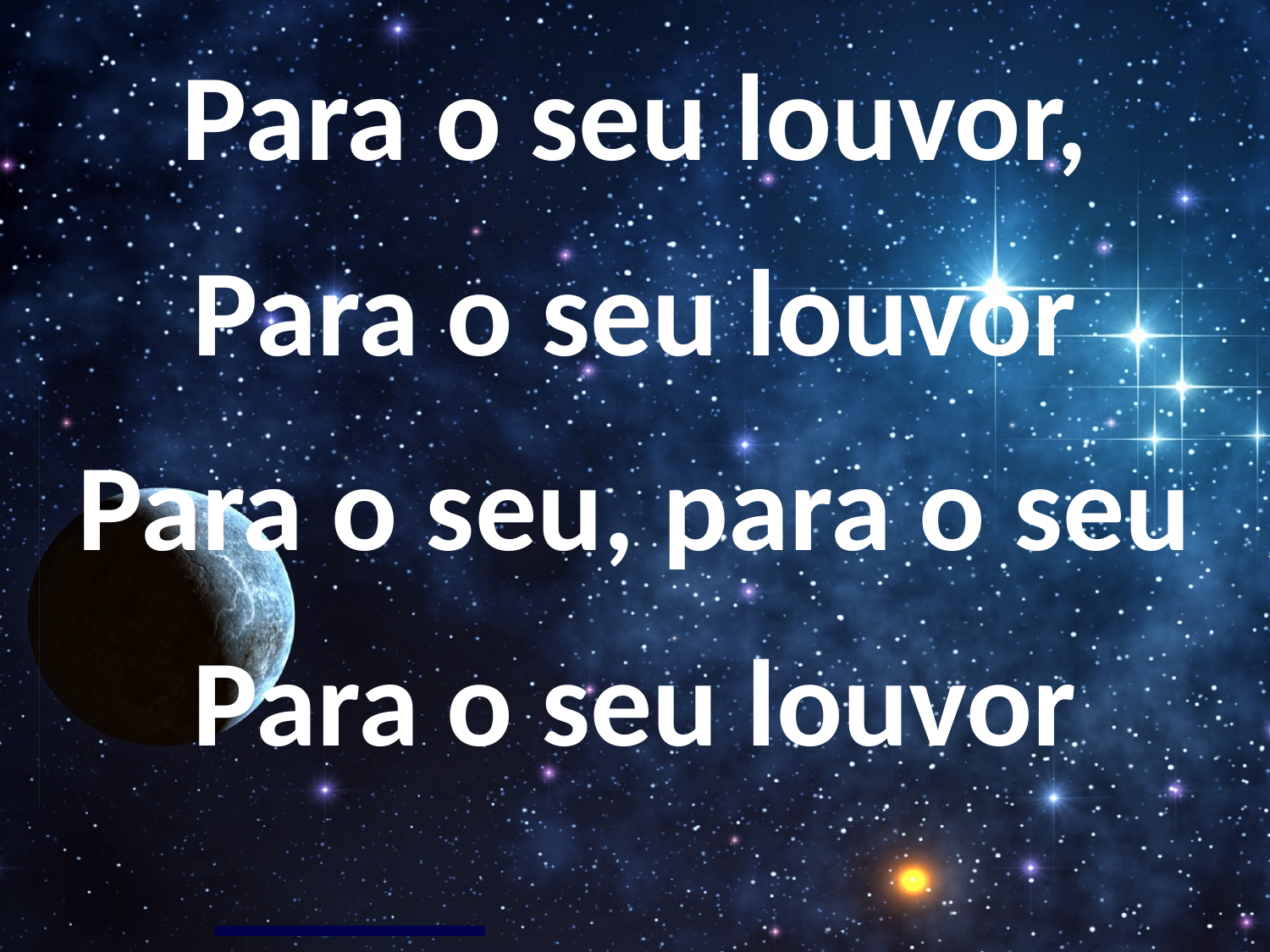

Para o seu louvor,
Para o seu louvor
Para o seu, para o seu
Para o seu louvor